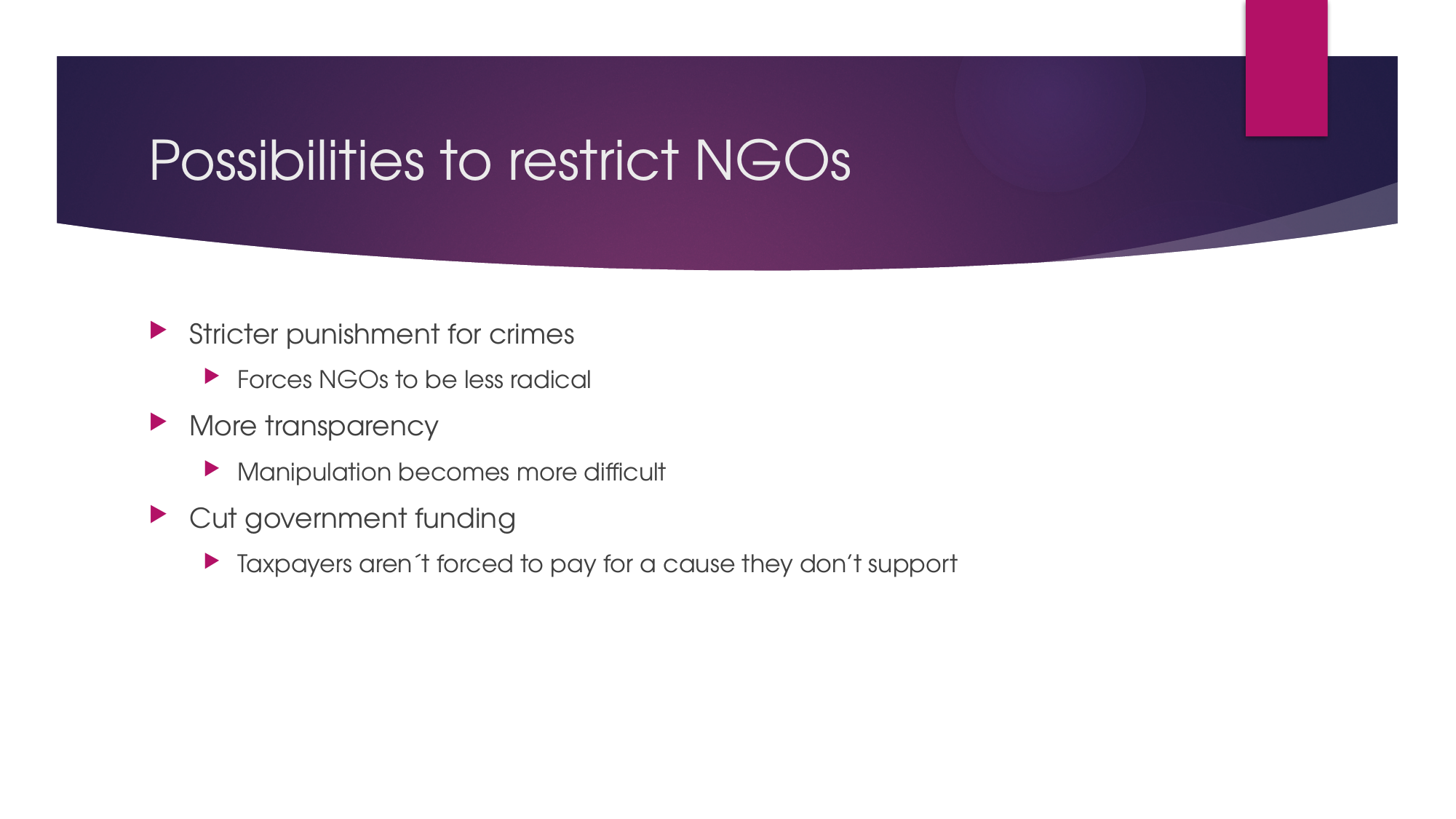

# Possibilities to restrict NGOs
Stricter punishment for crimes
Forces NGOs to be less radical
More transparency
Manipulation becomes more difficult
Cut government funding
Taxpayers aren´t forced to pay for a cause they don’t support